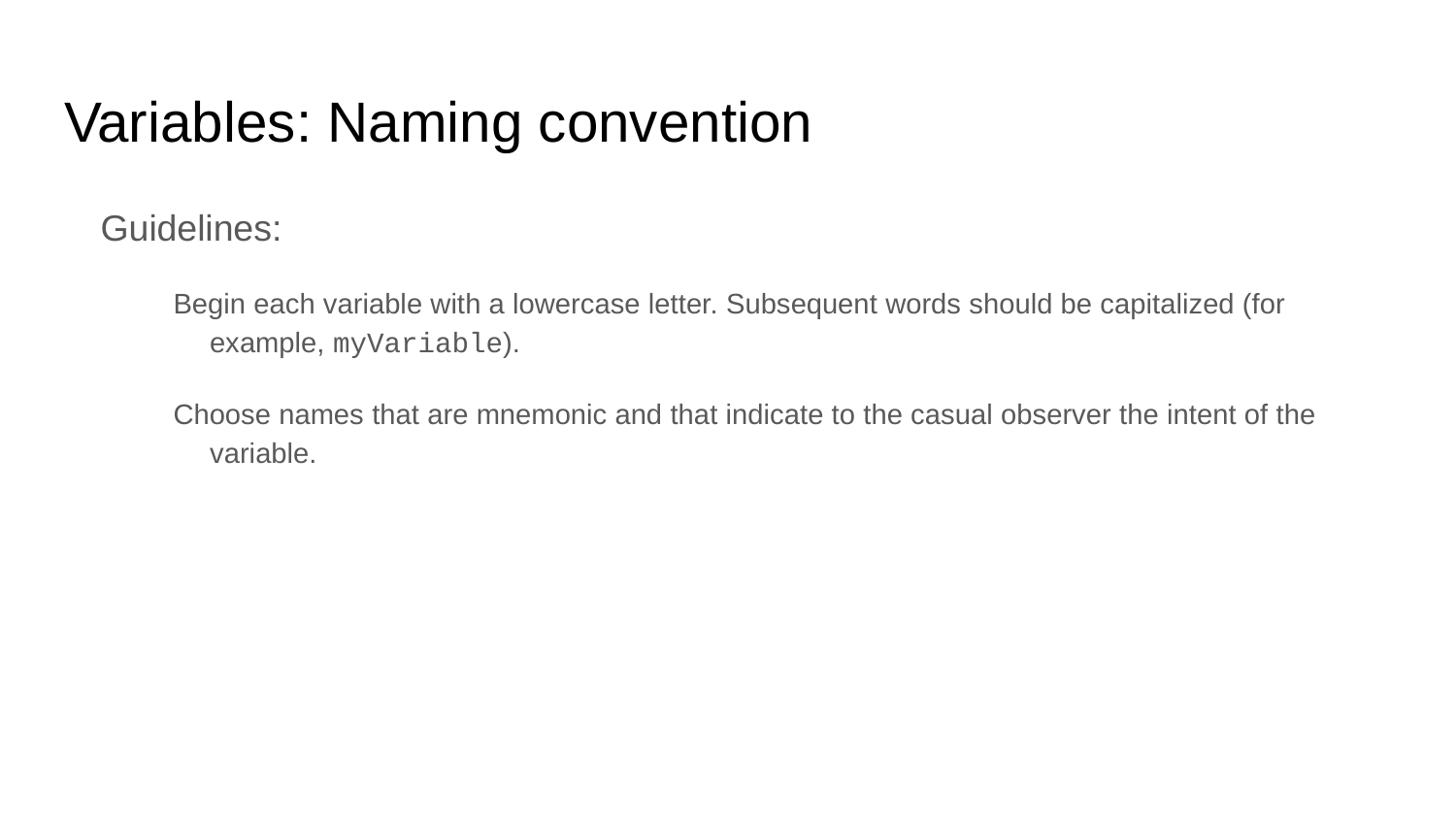

# Variables: Naming convention
Guidelines:
Begin each variable with a lowercase letter. Subsequent words should be capitalized (for example, myVariable).
Choose names that are mnemonic and that indicate to the casual observer the intent of the variable.